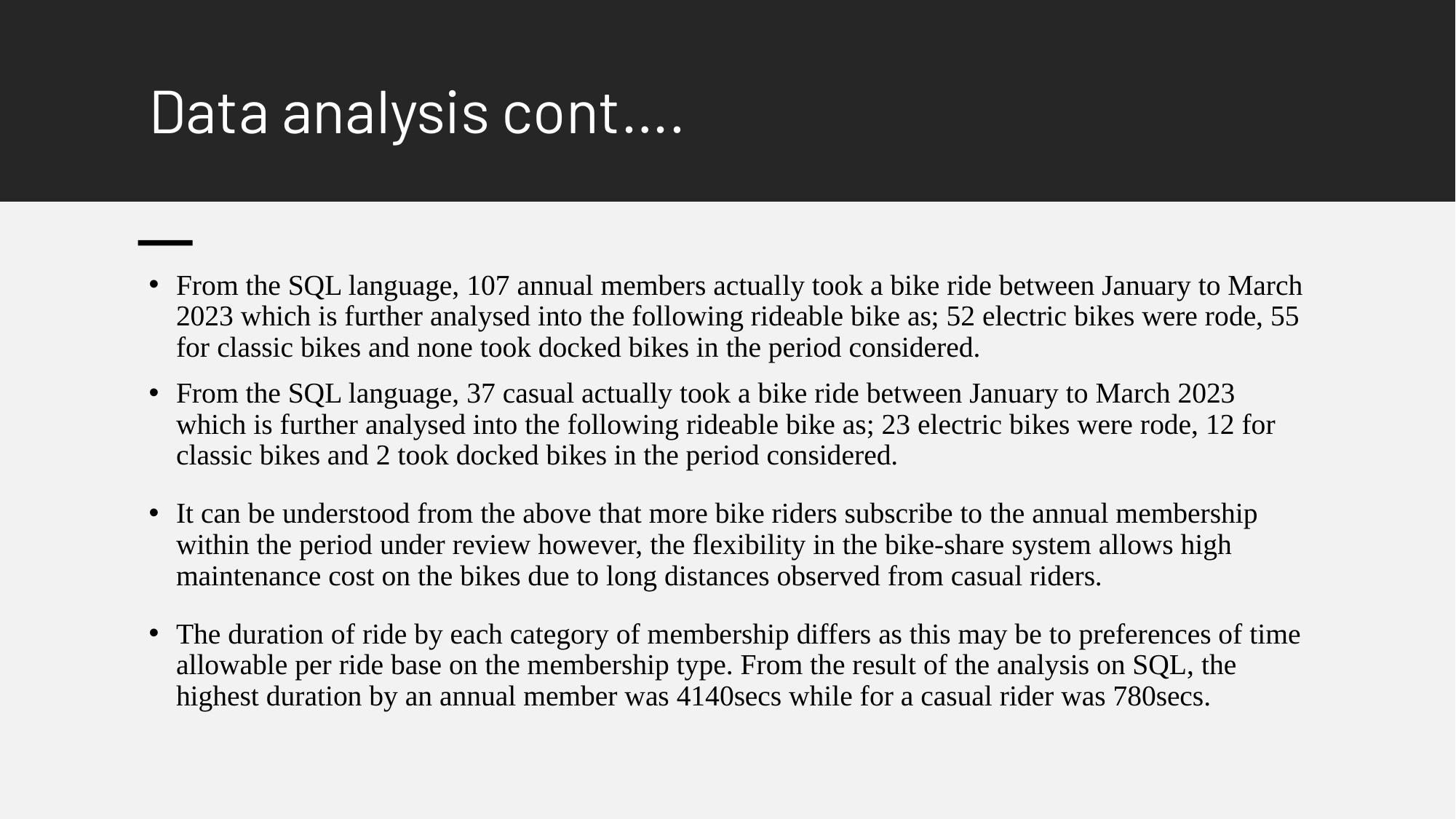

# Data analysis cont….

From the SQL language, 107 annual members actually took a bike ride between January to March 2023 which is further analysed into the following rideable bike as; 52 electric bikes were rode, 55 for classic bikes and none took docked bikes in the period considered.
From the SQL language, 37 casual actually took a bike ride between January to March 2023 which is further analysed into the following rideable bike as; 23 electric bikes were rode, 12 for classic bikes and 2 took docked bikes in the period considered.
It can be understood from the above that more bike riders subscribe to the annual membership within the period under review however, the flexibility in the bike-share system allows high maintenance cost on the bikes due to long distances observed from casual riders.
The duration of ride by each category of membership differs as this may be to preferences of time allowable per ride base on the membership type. From the result of the analysis on SQL, the highest duration by an annual member was 4140secs while for a casual rider was 780secs.